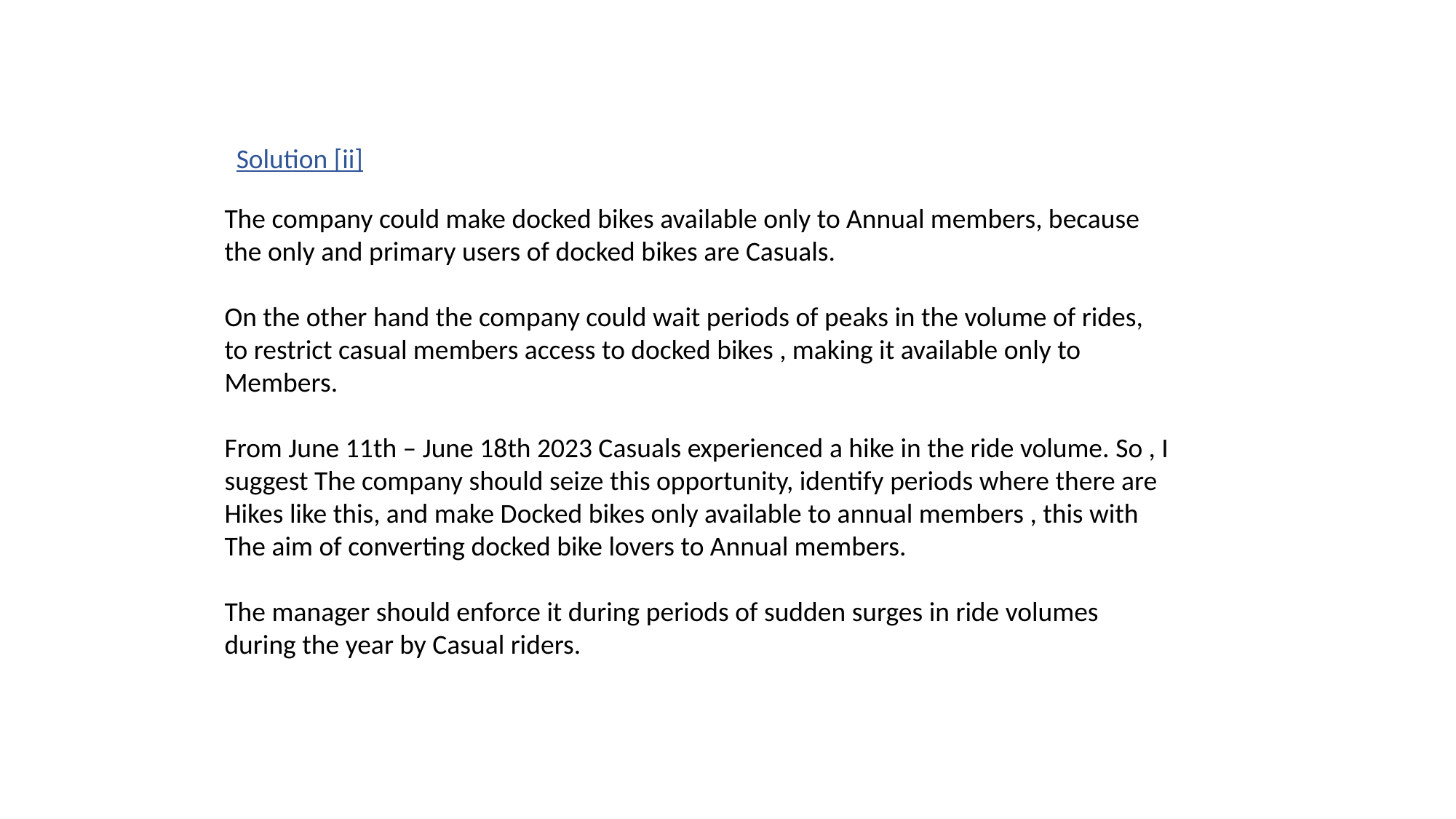

Solution [ii]

The company could make docked bikes available only to Annual members, because the only and primary users of docked bikes are Casuals.

On the other hand the company could wait periods of peaks in the volume of rides, to restrict casual members access to docked bikes , making it available only to Members.

From June 11th – June 18th 2023 Casuals experienced a hike in the ride volume. So , I suggest The company should seize this opportunity, identify periods where there are
Hikes like this, and make Docked bikes only available to annual members , this with
The aim of converting docked bike lovers to Annual members.

The manager should enforce it during periods of sudden surges in ride volumes during the year by Casual riders.